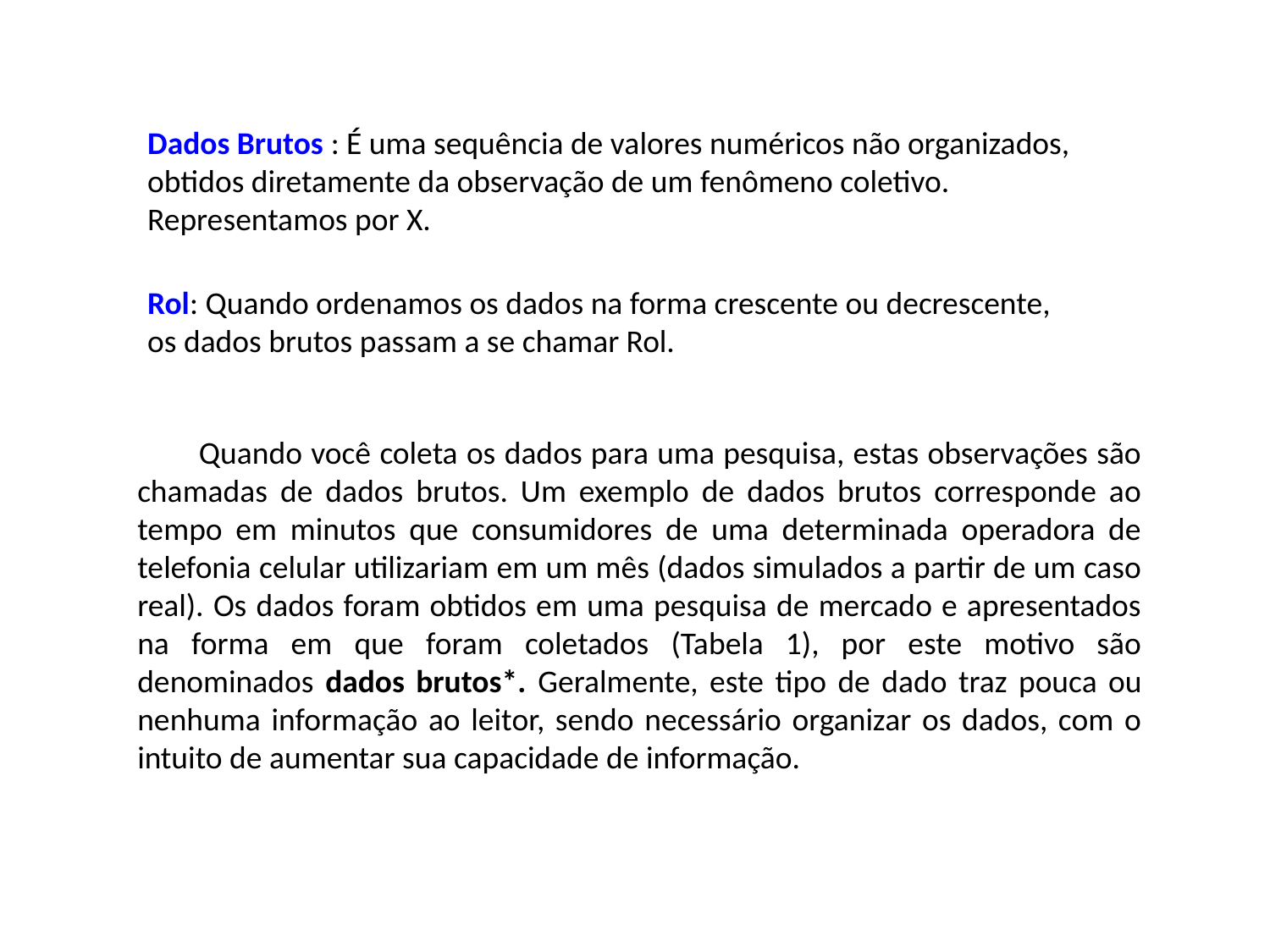

Dados Brutos : É uma sequência de valores numéricos não organizados, obtidos diretamente da observação de um fenômeno coletivo. Representamos por X.
Rol: Quando ordenamos os dados na forma crescente ou decrescente,
os dados brutos passam a se chamar Rol.
       Quando você coleta os dados para uma pesquisa, estas observações são chamadas de dados brutos. Um exemplo de dados brutos corresponde ao tempo em minutos que consumidores de uma determinada operadora de telefonia celular utilizariam em um mês (dados simulados a partir de um caso real). Os dados foram obtidos em uma pesquisa de mercado e apresentados na forma em que foram coletados (Tabela 1), por este motivo são denominados dados brutos*. Geralmente, este tipo de dado traz pouca ou nenhuma informação ao leitor, sendo necessário organizar os dados, com o intuito de aumentar sua capacidade de informação.